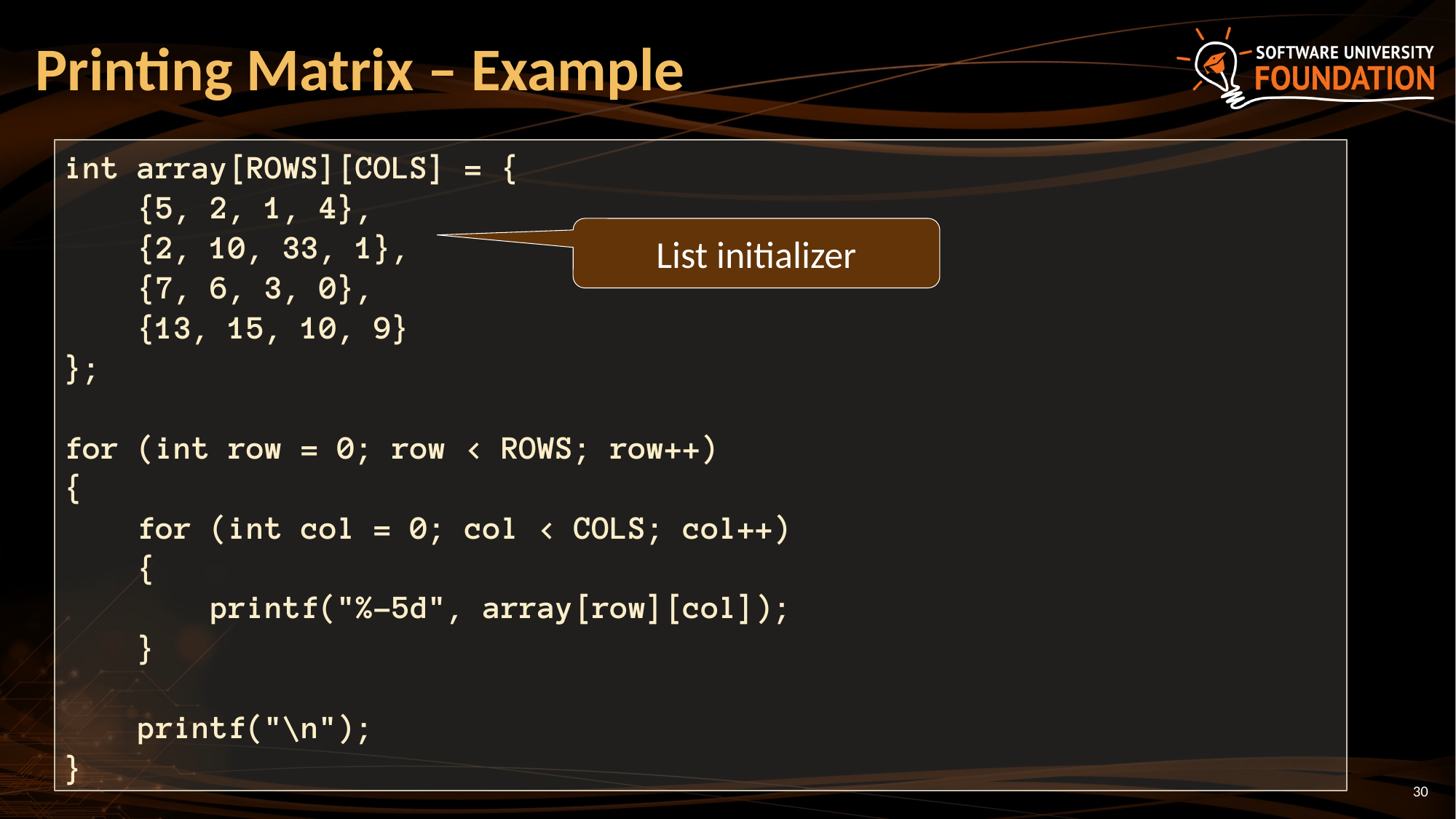

# Printing Matrix – Example
int array[ROWS][COLS] = {
    {5, 2, 1, 4},
    {2, 10, 33, 1},
    {7, 6, 3, 0},
    {13, 15, 10, 9}
};

for (int row = 0; row < ROWS; row++)
{
    for (int col = 0; col < COLS; col++)
    {
        printf("%-5d", array[row][col]);
    }

    printf("\n");
}
List initializer
30